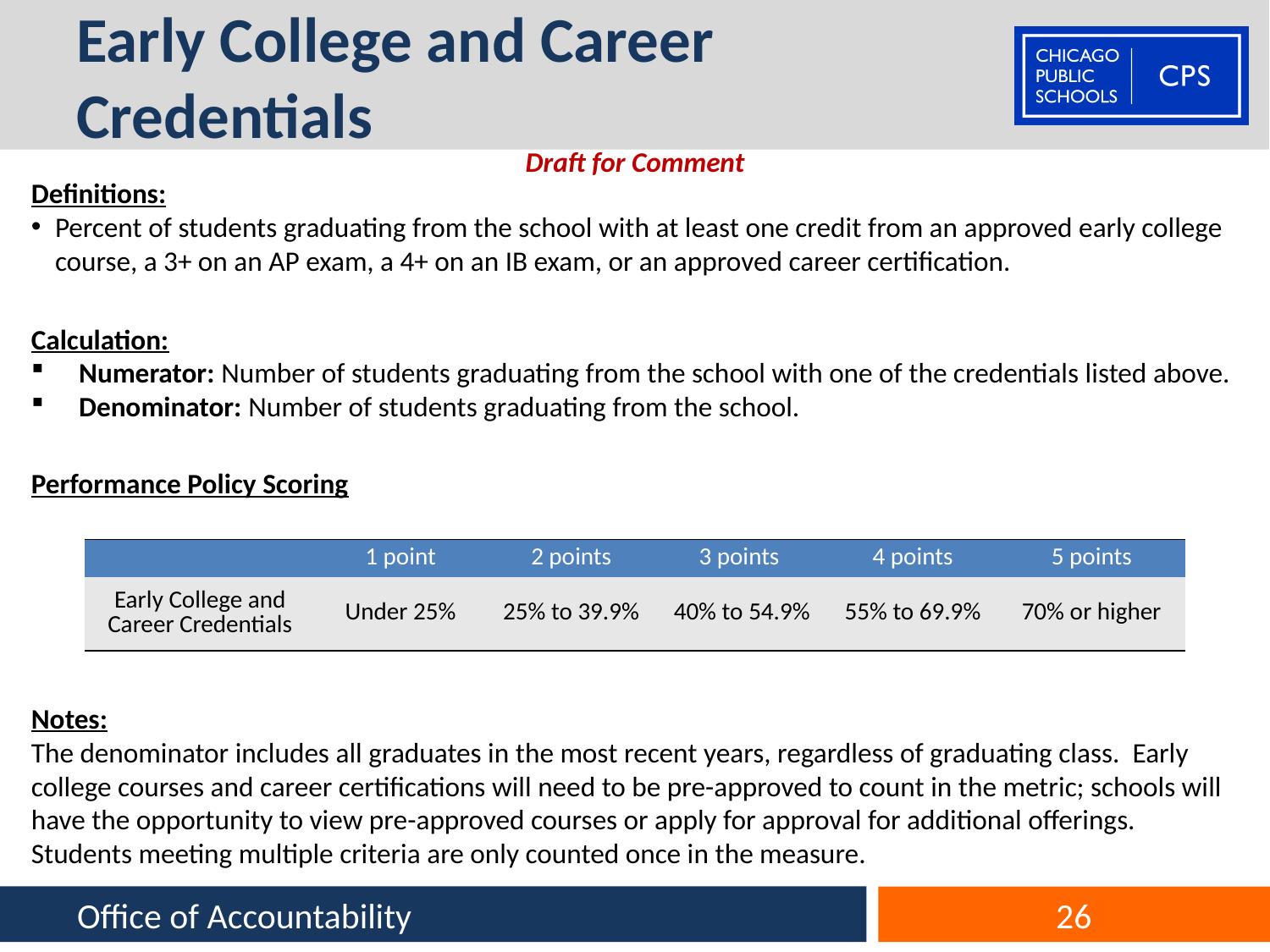

# Early College and Career Credentials
Draft for Comment
Definitions:
Percent of students graduating from the school with at least one credit from an approved early college course, a 3+ on an AP exam, a 4+ on an IB exam, or an approved career certification.

Calculation:
Numerator: Number of students graduating from the school with one of the credentials listed above.
Denominator: Number of students graduating from the school.

Performance Policy Scoring

Notes:
The denominator includes all graduates in the most recent years, regardless of graduating class.  Early college courses and career certifications will need to be pre-approved to count in the metric; schools will have the opportunity to view pre-approved courses or apply for approval for additional offerings. Students meeting multiple criteria are only counted once in the measure.
|  | 1 point | 2 points | 3 points | 4 points | 5 points |
| --- | --- | --- | --- | --- | --- |
| Early College and Career Credentials | Under 25% | 25% to 39.9% | 40% to 54.9% | 55% to 69.9% | 70% or higher |
Office of Accountability
26